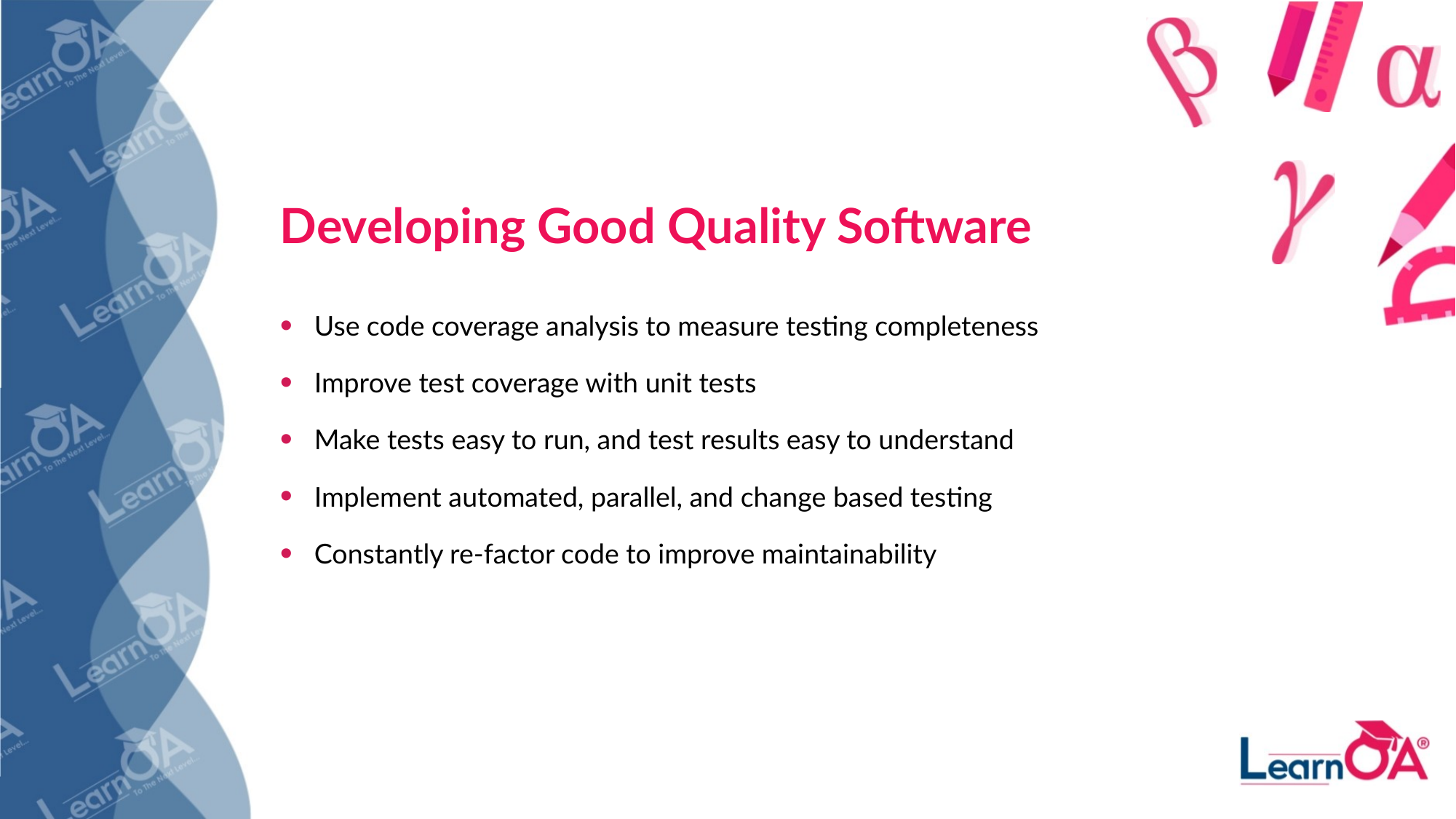

# Developing Good Quality Software
Use code coverage analysis to measure testing completeness
Improve test coverage with unit tests
Make tests easy to run, and test results easy to understand
Implement automated, parallel, and change based testing
Constantly re-factor code to improve maintainability